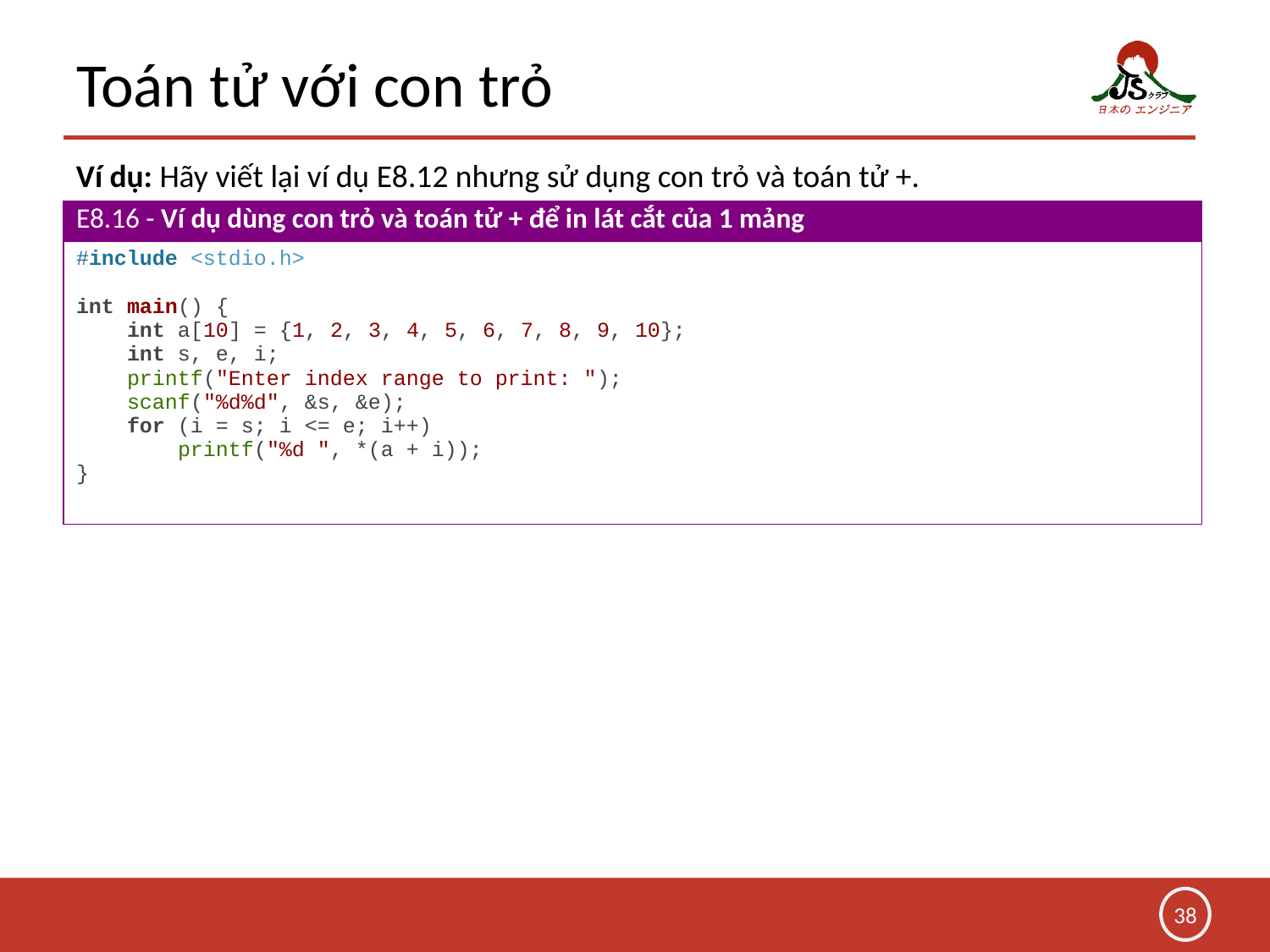

# Toán tử với con trỏ
Ví dụ: Hãy viết lại ví dụ E8.12 nhưng sử dụng con trỏ và toán tử +.
| E8.16 - Ví dụ dùng con trỏ và toán tử + để in lát cắt của 1 mảng |
| --- |
| #include <stdio.h> int main() { int a[10] = {1, 2, 3, 4, 5, 6, 7, 8, 9, 10}; int s, e, i; printf("Enter index range to print: "); scanf("%d%d", &s, &e); for (i = s; i <= e; i++) printf("%d ", \*(a + i)); } |